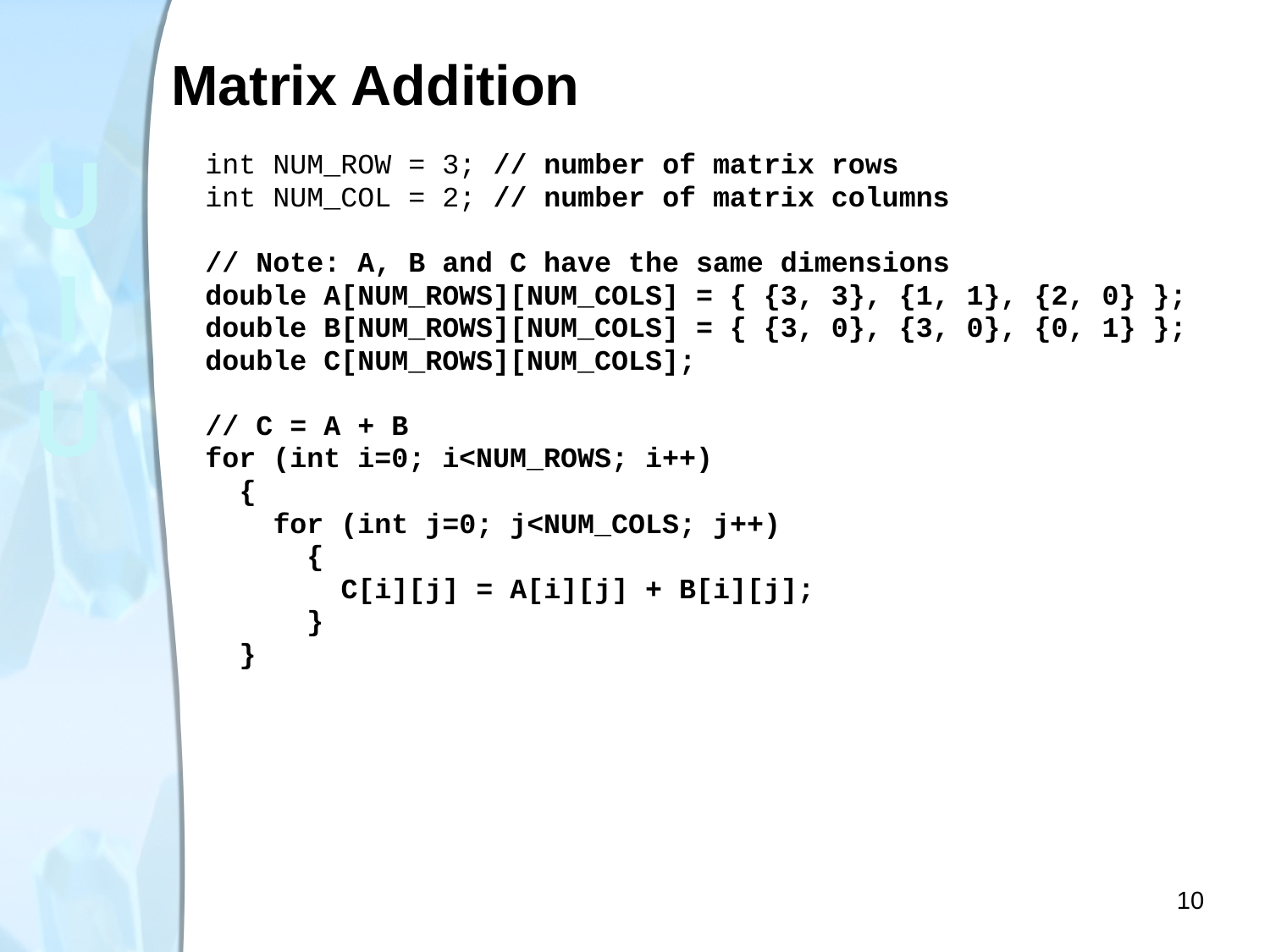

# Matrix Addition
  int NUM_ROW = 3; // number of matrix rows
  int NUM_COL = 2; // number of matrix columns

  // Note: A, B and C have the same dimensions
  double A[NUM_ROWS][NUM_COLS] = { {3, 3}, {1, 1}, {2, 0} };
  double B[NUM_ROWS][NUM_COLS] = { {3, 0}, {3, 0}, {0, 1} };
  double C[NUM_ROWS][NUM_COLS];

  // C = A + B
  for (int i=0; i<NUM_ROWS; i++)
    {
      for (int j=0; j<NUM_COLS; j++)
        {
          C[i][j] = A[i][j] + B[i][j];
        }
    }

10